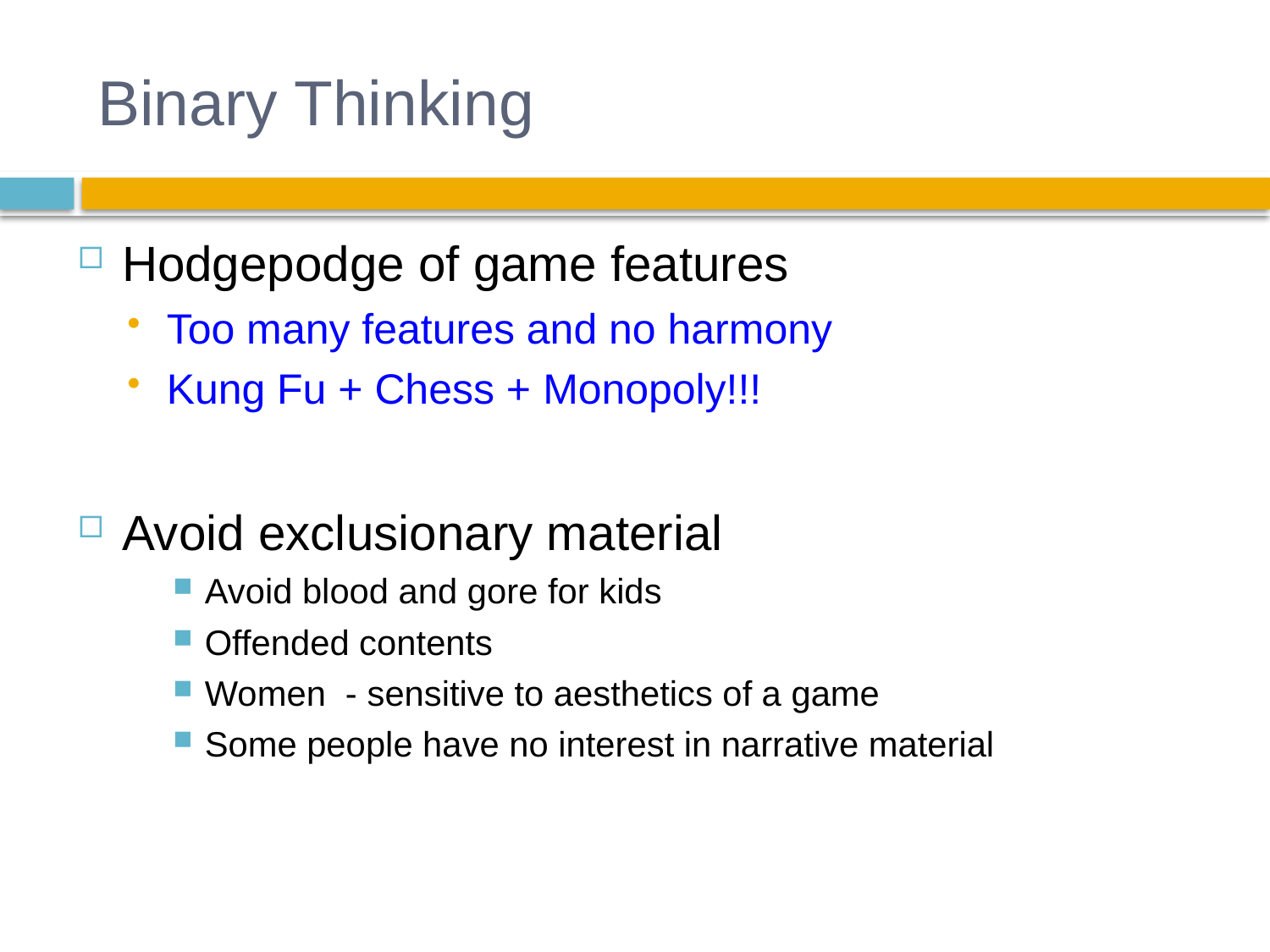

# Binary Thinking
Hodgepodge of game features
Too many features and no harmony
Kung Fu + Chess + Monopoly!!!

Avoid exclusionary material
Avoid blood and gore for kids
Offended contents
Women  - sensitive to aesthetics of a game
Some people have no interest in narrative material